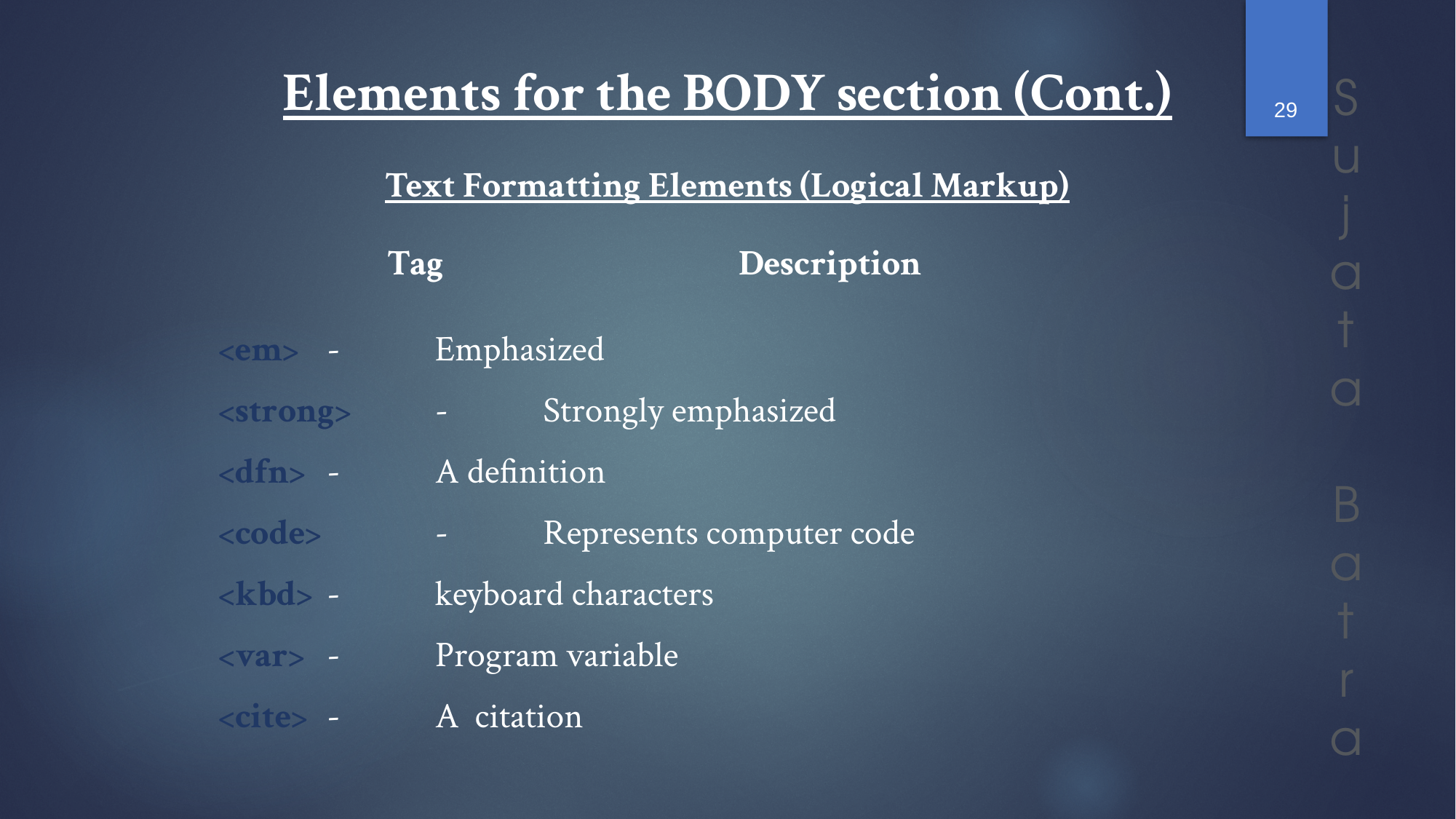

29
Elements for the BODY section (Cont.)
Text Formatting Elements (Logical Markup)

                                      Tag 	  	            Description

			<em> 		-	Emphasized

			<strong> 	-	Strongly emphasized

			<dfn>		-	A definition

			<code> 	-	Represents computer code

			<kbd> 	-	keyboard characters

			<var> 		-	Program variable

			<cite> 	-	A  citation